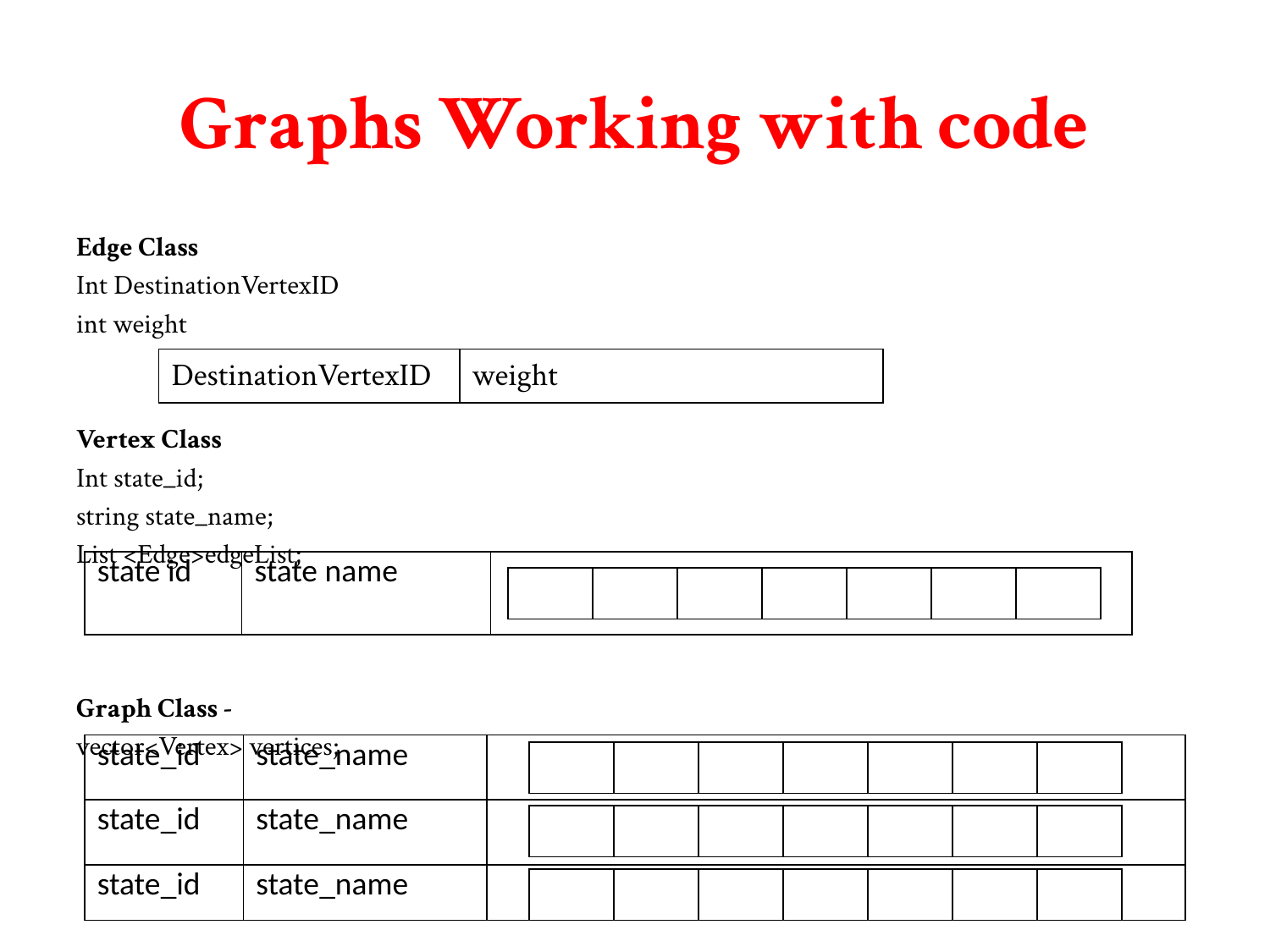

# Graphs Working with code
Edge Class
Int DestinationVertexID
int weight

Vertex Class
Int state_id;
string state_name;
List <Edge>edgeList;

Graph Class -
vector<Vertex> vertices;

| DestinationVertexID | weight |
| --- | --- |
| state id | state name |  |
| --- | --- | --- |
|  |  |  |  |  |  |  |
| --- | --- | --- | --- | --- | --- | --- |
| state\_id | state\_name |  |
| --- | --- | --- |
| state\_id | state\_name |  |
| state\_id | state\_name |  |
|  |  |  |  |  |  |  |
| --- | --- | --- | --- | --- | --- | --- |
|  |  |  |  |  |  |  |
| --- | --- | --- | --- | --- | --- | --- |
|  |  |  |  |  |  |  |
| --- | --- | --- | --- | --- | --- | --- |